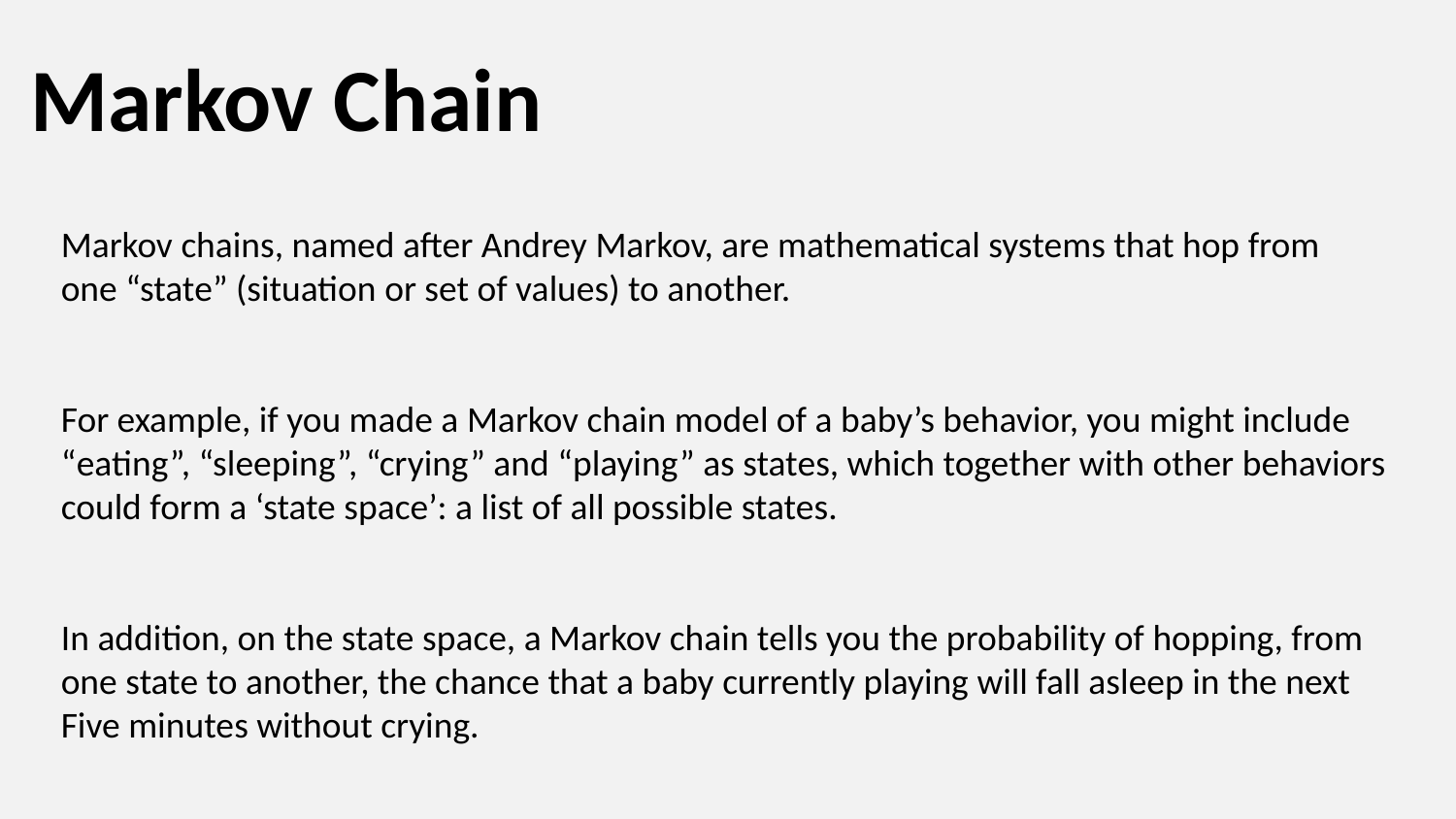

# Markov Chain
Markov chains, named after Andrey Markov, are mathematical systems that hop from
one “state” (situation or set of values) to another.

For example, if you made a Markov chain model of a baby’s behavior, you might include
“eating”, “sleeping”, “crying” and “playing” as states, which together with other behaviors
could form a ‘state space’: a list of all possible states.

In addition, on the state space, a Markov chain tells you the probability of hopping, from
one state to another, the chance that a baby currently playing will fall asleep in the next
Five minutes without crying.